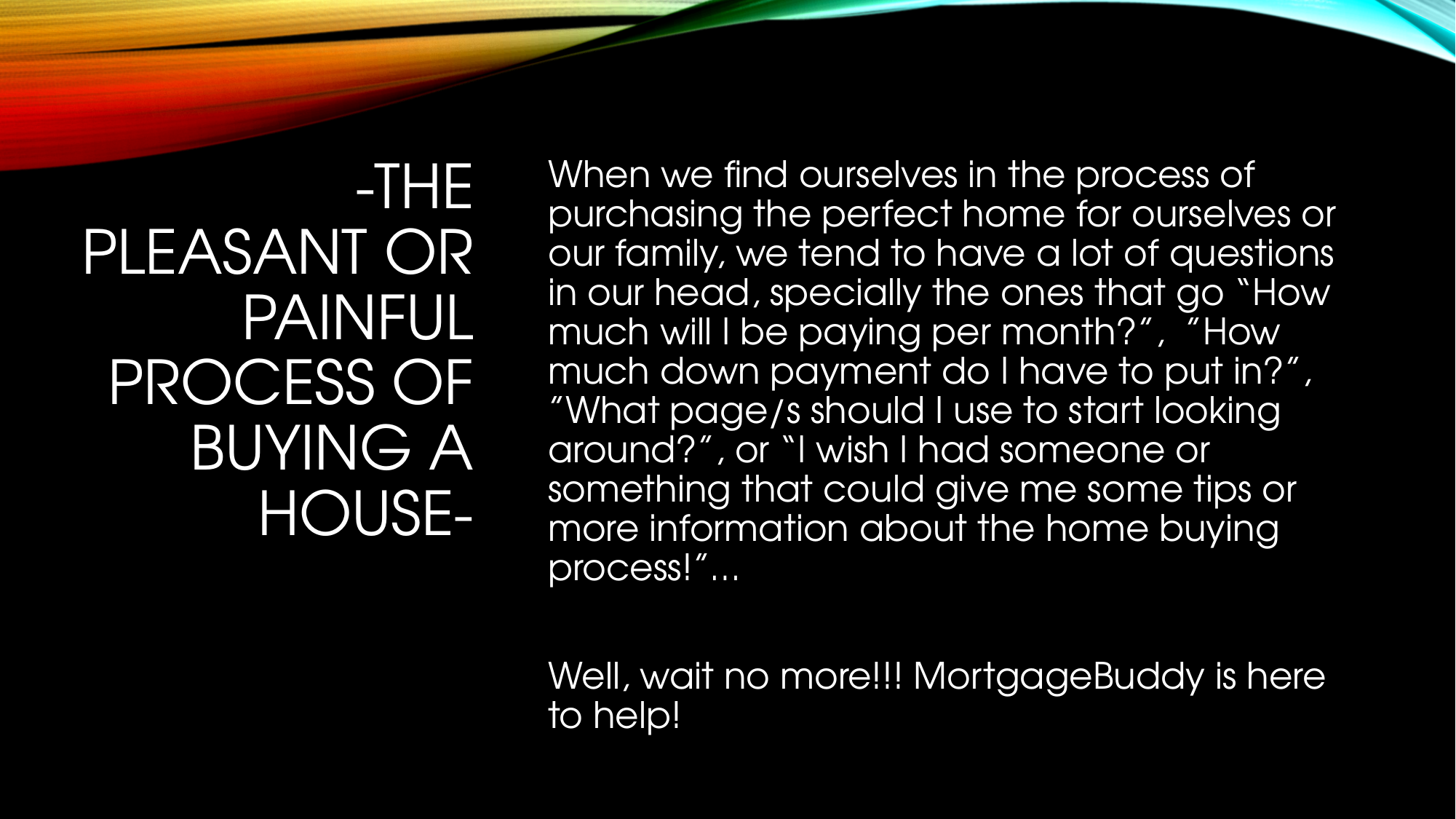

# -The pleasant or painful process of buying a house-
When we find ourselves in the process of purchasing the perfect home for ourselves or our family, we tend to have a lot of questions in our head, specially the ones that go “How much will I be paying per month?”,  ”How much down payment do I have to put in?”,  ”What page/s should I use to start looking around?”, or “I wish I had someone or something that could give me some tips or more information about the home buying process!”…

Well, wait no more!!! MortgageBuddy is here to help!